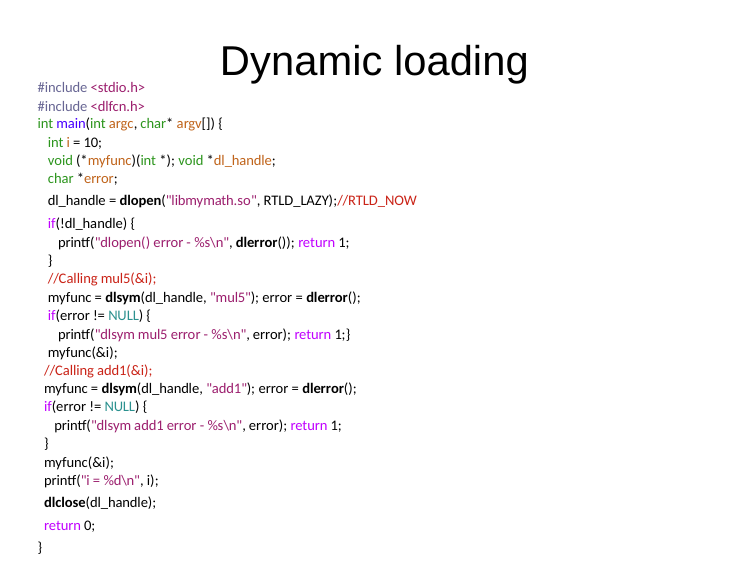

# Dynamic loading
#include <stdio.h>
#include <dlfcn.h>
int main(int argc, char* argv[]) {
int i = 10;
void (*myfunc)(int *); void *dl_handle;
char *error;
dl_handle = dlopen("libmymath.so", RTLD_LAZY);//RTLD_NOW
if(!dl_handle) {
printf("dlopen() error - %s\n", dlerror()); return 1;
}
//Calling mul5(&i);
myfunc = dlsym(dl_handle, "mul5"); error = dlerror();
if(error != NULL) {
printf("dlsym mul5 error - %s\n", error); return 1;}
myfunc(&i);
  //Calling add1(&i);
  myfunc = dlsym(dl_handle, "add1"); error = dlerror();
  if(error != NULL) {
  printf("dlsym add1 error - %s\n", error); return 1;
  }
  myfunc(&i);
  printf("i = %d\n", i);
  dlclose(dl_handle);
  return 0;
}